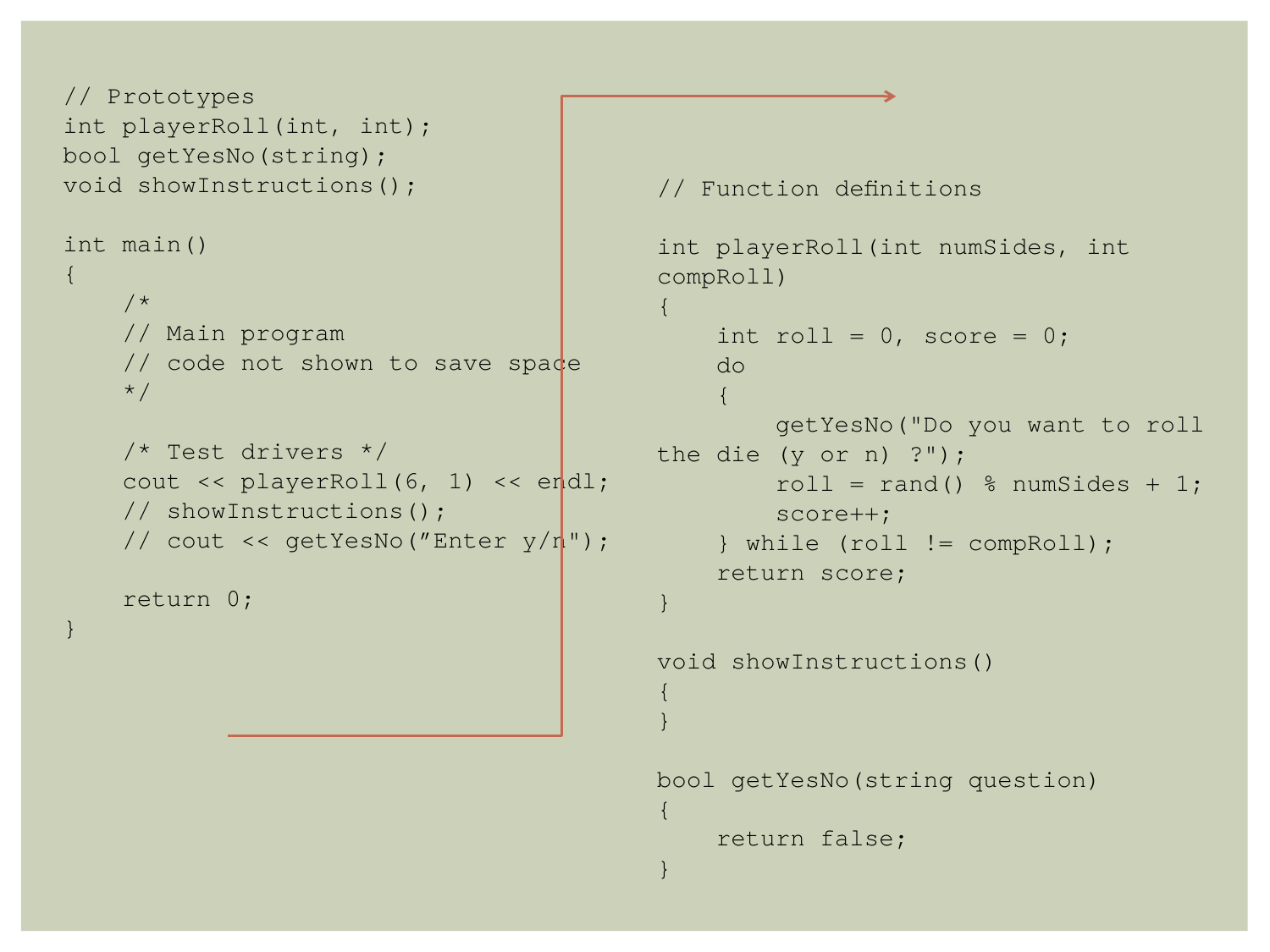

// Prototypes
int playerRoll(int, int);
bool getYesNo(string);
void showInstructions();

int main()
{
    /*
    // Main program
    // code not shown to save space
    */

    /* Test drivers */
    cout << playerRoll(6, 1) << endl;
    // showInstructions();
    // cout << getYesNo(”Enter y/n");

    return 0;
}

// Function definitions

int playerRoll(int numSides, int compRoll)
{
    int roll = 0, score = 0;
    do
    {
        getYesNo("Do you want to roll the die (y or n) ?");
        roll = rand() % numSides + 1;
        score++;
    } while (roll != compRoll);
    return score;
}

void showInstructions()
{
}

bool getYesNo(string question)
{
    return false;
}